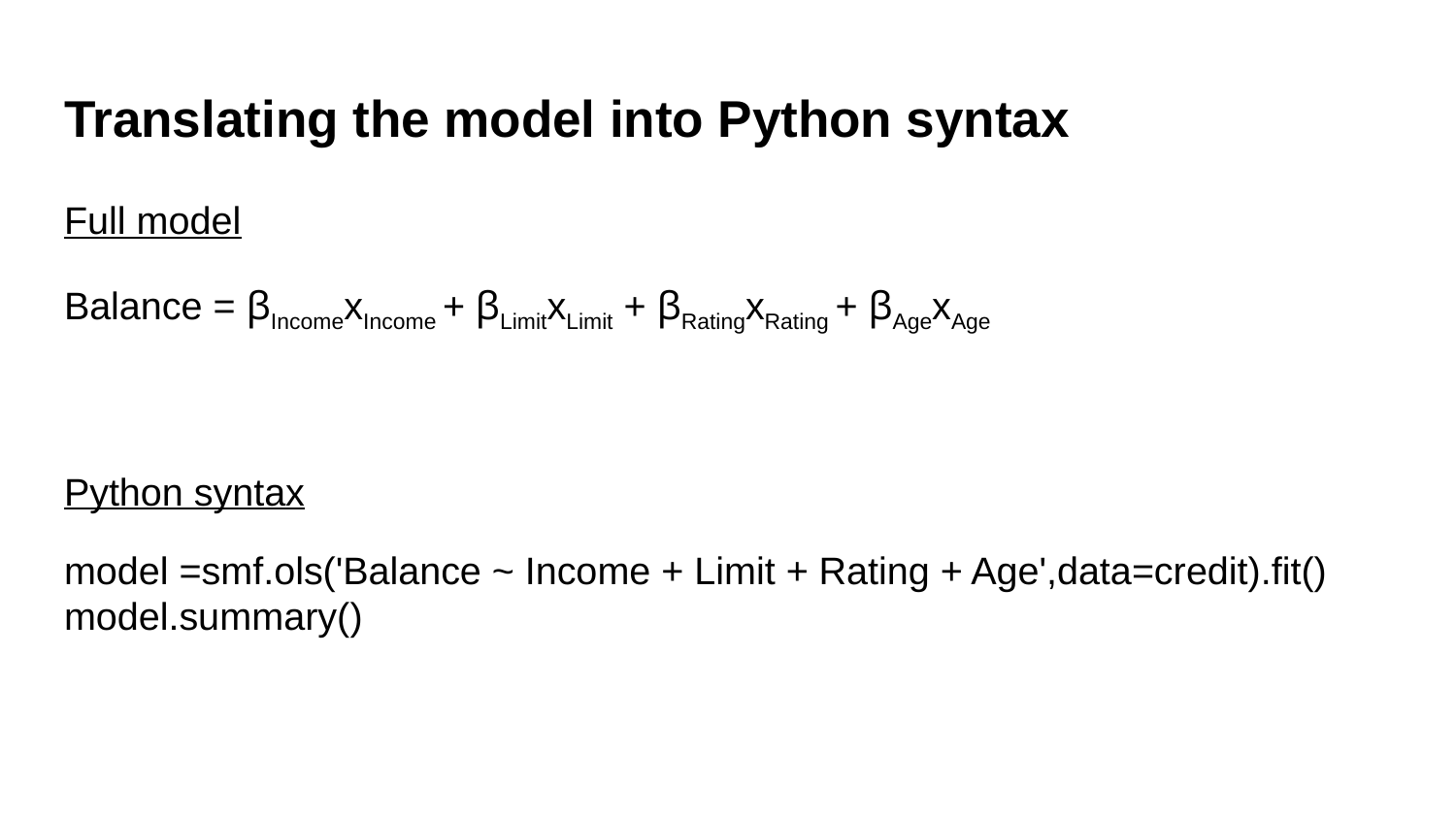

Translating the model into Python syntax
Full model
# Balance = ꞵIncomexIncome + ꞵLimitxLimit + ꞵRatingxRating + ꞵAgexAge
Python syntax
model =smf.ols('Balance ~ Income + Limit + Rating + Age',data=credit).fit()
model.summary()